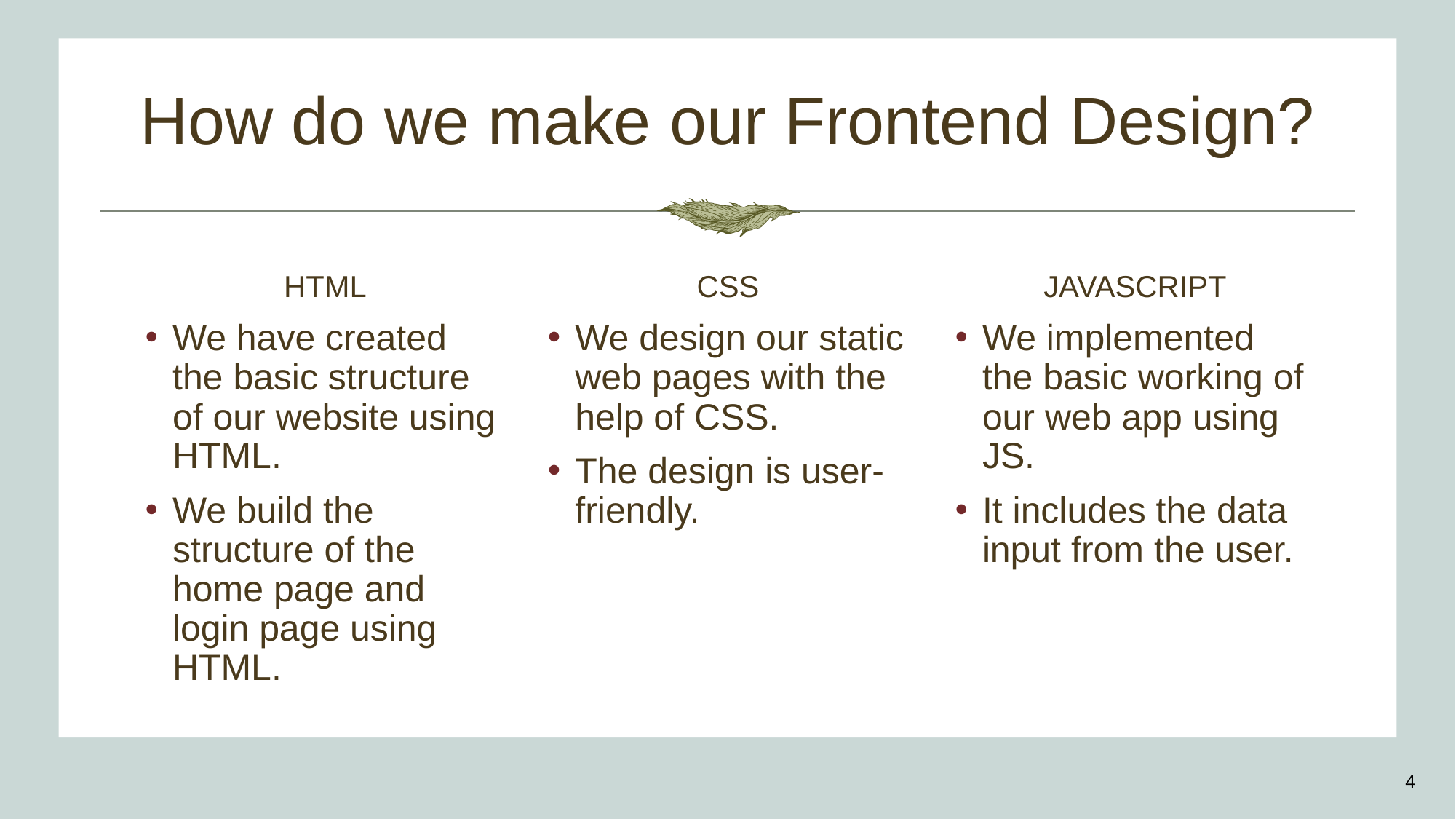

# How do we make our Frontend Design?
HTML
CSS
JAVASCRIPT
We have created the basic structure of our website using HTML.
We build the structure of the home page and login page using HTML.
We design our static web pages with the help of CSS.
The design is user-friendly.
We implemented the basic working of our web app using JS.
It includes the data input from the user.
4